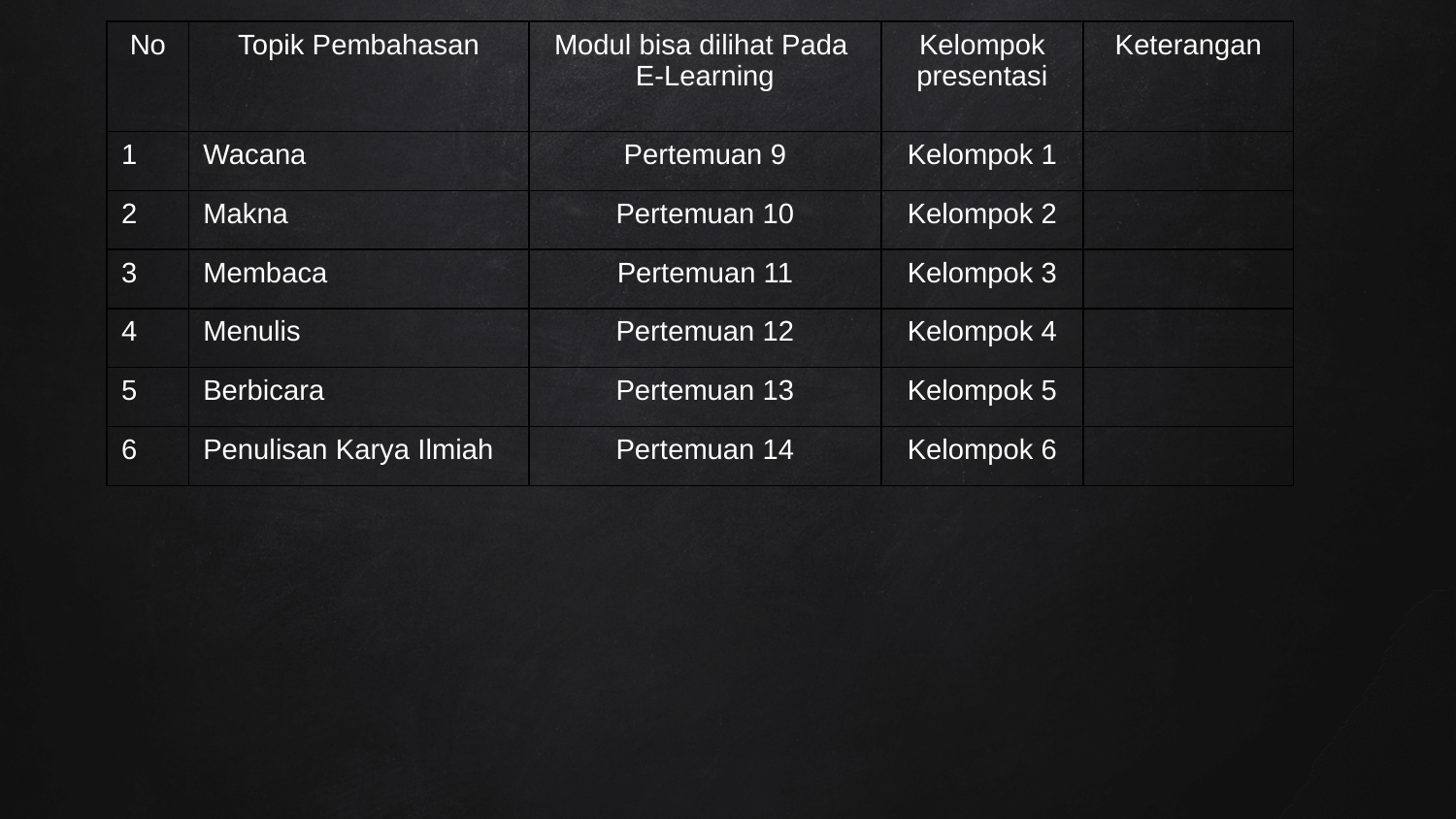

| No | Topik Pembahasan | Modul bisa dilihat Pada E-Learning | Kelompok presentasi | Keterangan |
| --- | --- | --- | --- | --- |
| 1 | Wacana | Pertemuan 9 | Kelompok 1 |  |
| 2 | Makna | Pertemuan 10 | Kelompok 2 |  |
| 3 | Membaca | Pertemuan 11 | Kelompok 3 |  |
| 4 | Menulis | Pertemuan 12 | Kelompok 4 |  |
| 5 | Berbicara | Pertemuan 13 | Kelompok 5 |  |
| 6 | Penulisan Karya Ilmiah | Pertemuan 14 | Kelompok 6 |  |